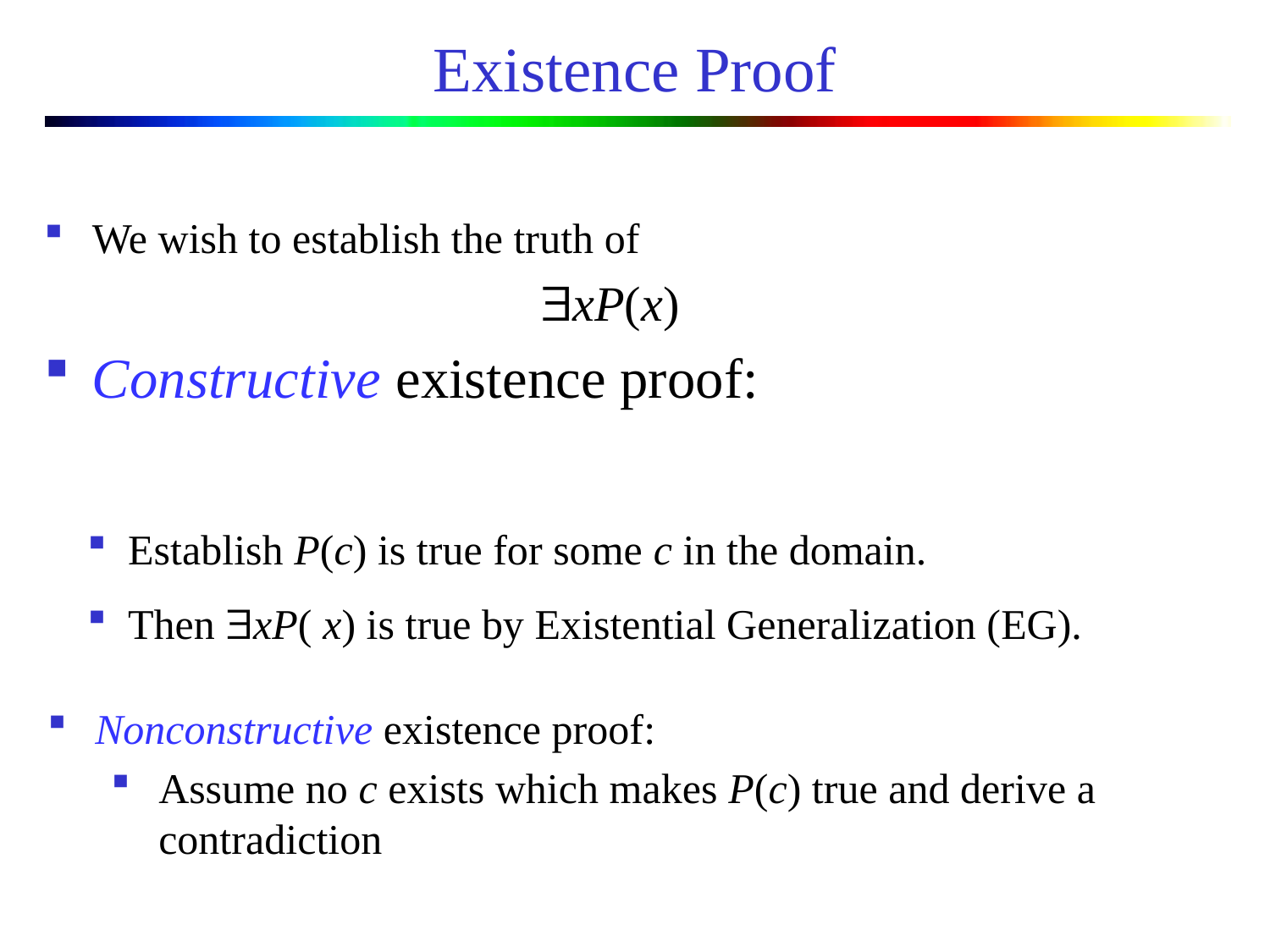

# Existence Proof
We wish to establish the truth of
∃xP(x)
Constructive existence proof:
  Establish P(c) is true for some c in the domain.
  Then ∃xP( x) is true by Existential Generalization (EG).
Nonconstructive existence proof:
Assume no c exists which makes P(c) true and derive a contradiction